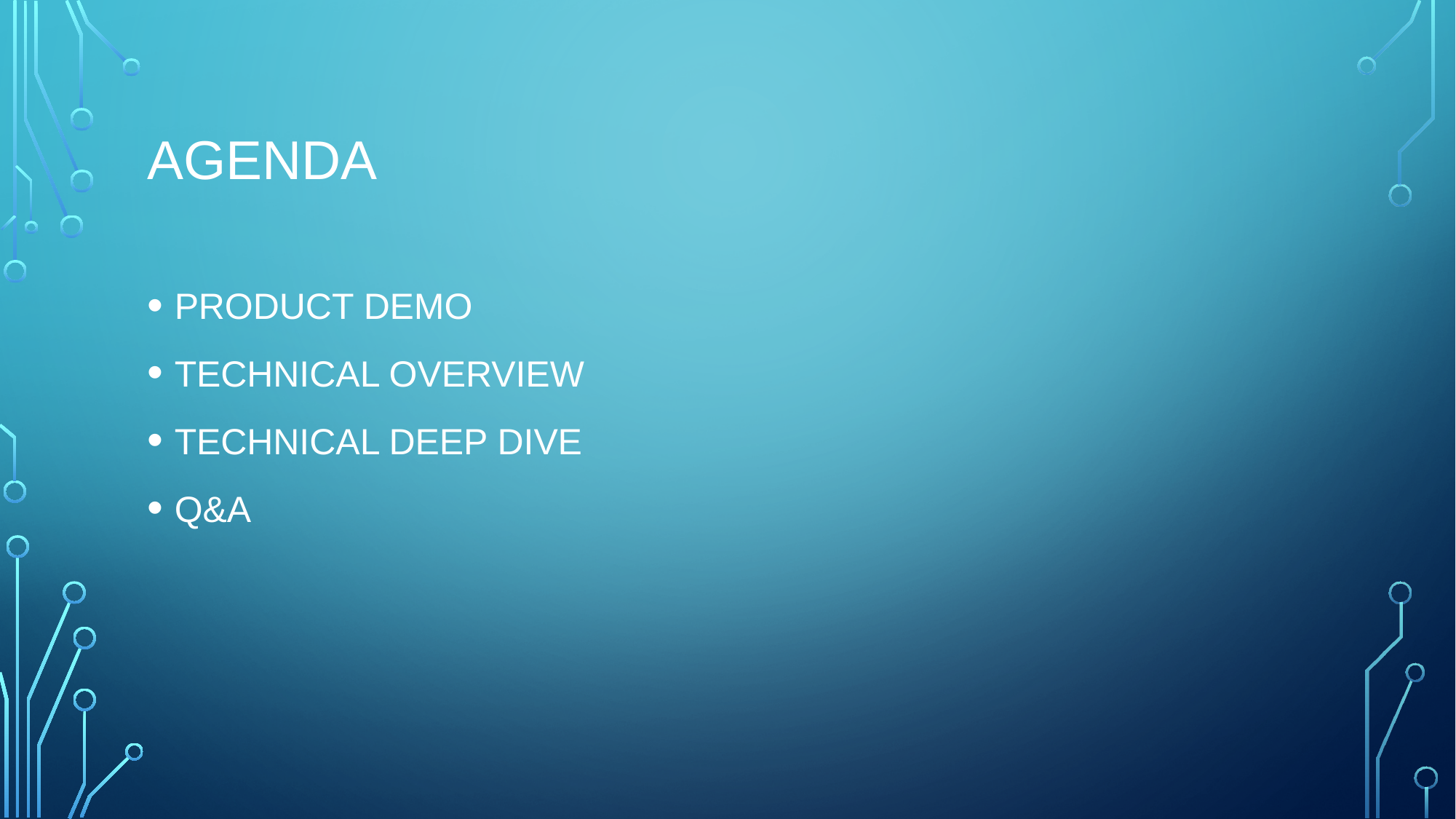

# Agenda
PRODUCT DEMO
TECHNICAL OVERVIEW
TECHNICAL DEEP DIVE
Q&A